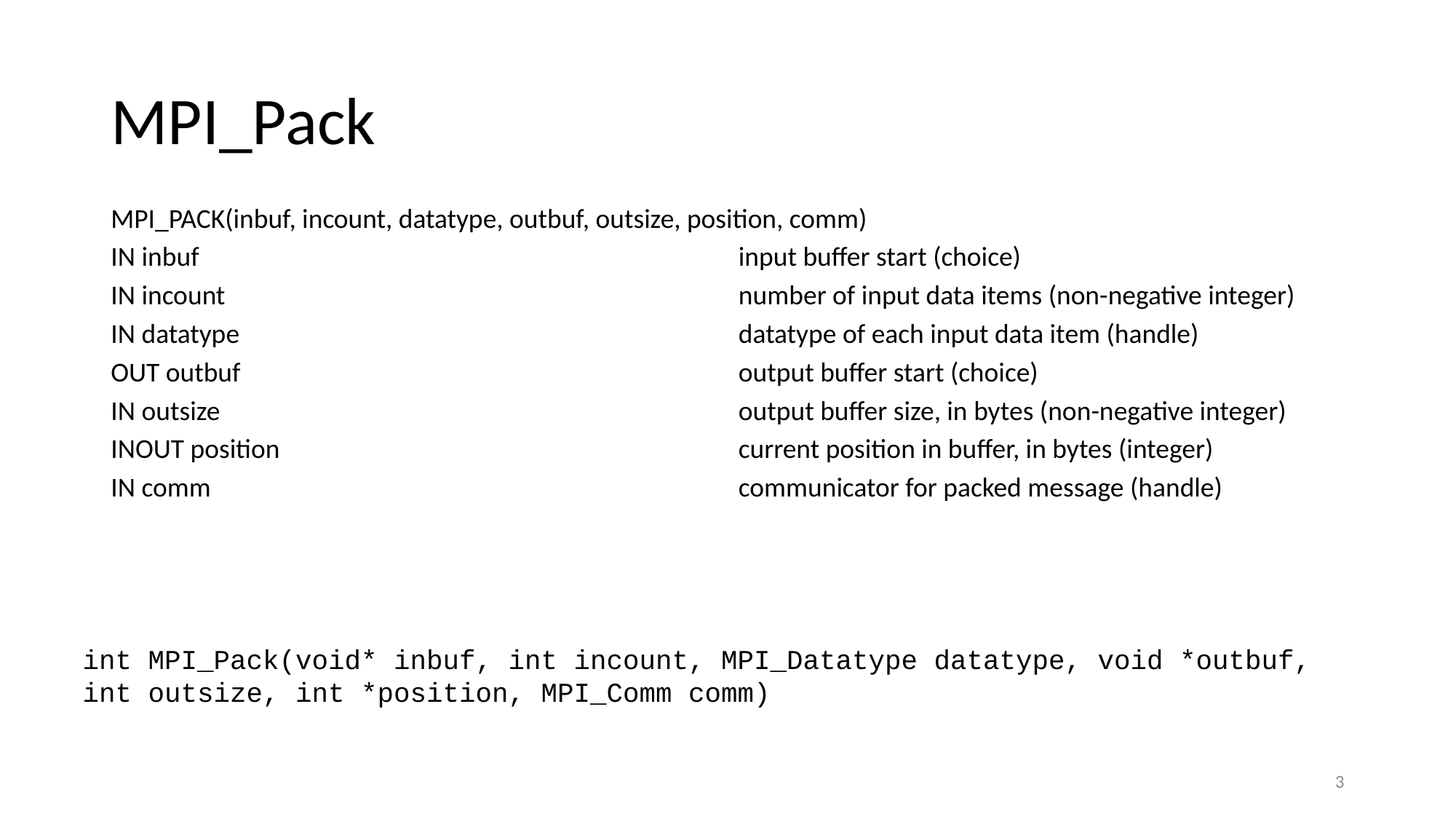

# MPI_Pack
| MPI\_PACK(inbuf, incount, datatype, outbuf, outsize, position, comm) |  |
| --- | --- |
| IN inbuf | input buffer start (choice) |
| IN incount | number of input data items (non-negative integer) |
| IN datatype | datatype of each input data item (handle) |
| OUT outbuf | output buffer start (choice) |
| IN outsize | output buffer size, in bytes (non-negative integer) |
| INOUT position | current position in buffer, in bytes (integer) |
| IN comm | communicator for packed message (handle) |
int MPI_Pack(void* inbuf, int incount, MPI_Datatype datatype, void *outbuf, int outsize, int *position, MPI_Comm comm)
3